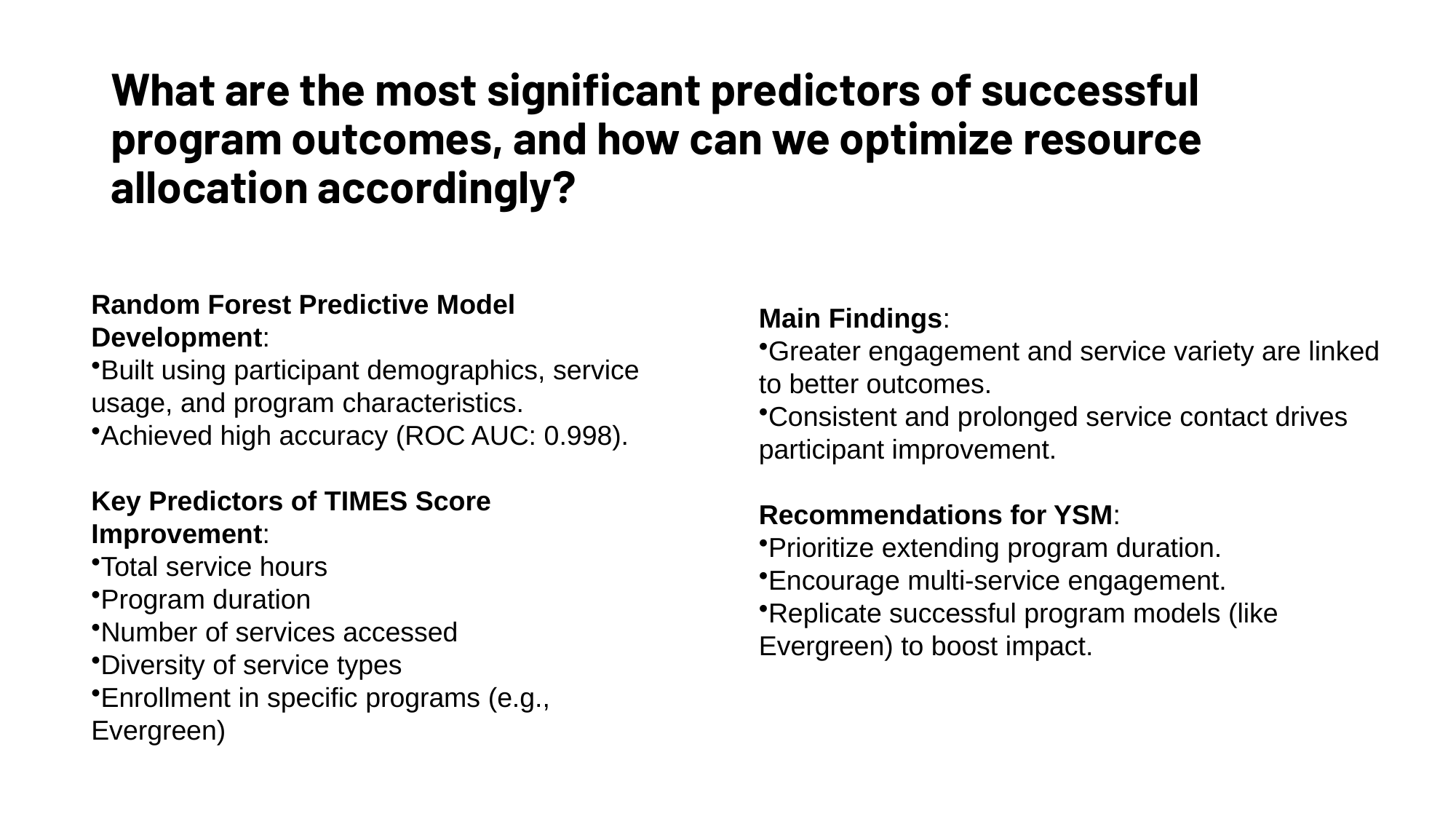

# What are the most significant predictors of successful program outcomes, and how can we optimize resource allocation accordingly?
Random Forest Predictive Model Development:
Built using participant demographics, service usage, and program characteristics.
Achieved high accuracy (ROC AUC: 0.998).

Key Predictors of TIMES Score Improvement:
Total service hours
Program duration
Number of services accessed
Diversity of service types
Enrollment in specific programs (e.g., Evergreen)

Main Findings:
Greater engagement and service variety are linked to better outcomes.
Consistent and prolonged service contact drives participant improvement.

Recommendations for YSM:
Prioritize extending program duration.
Encourage multi-service engagement.
Replicate successful program models (like Evergreen) to boost impact.